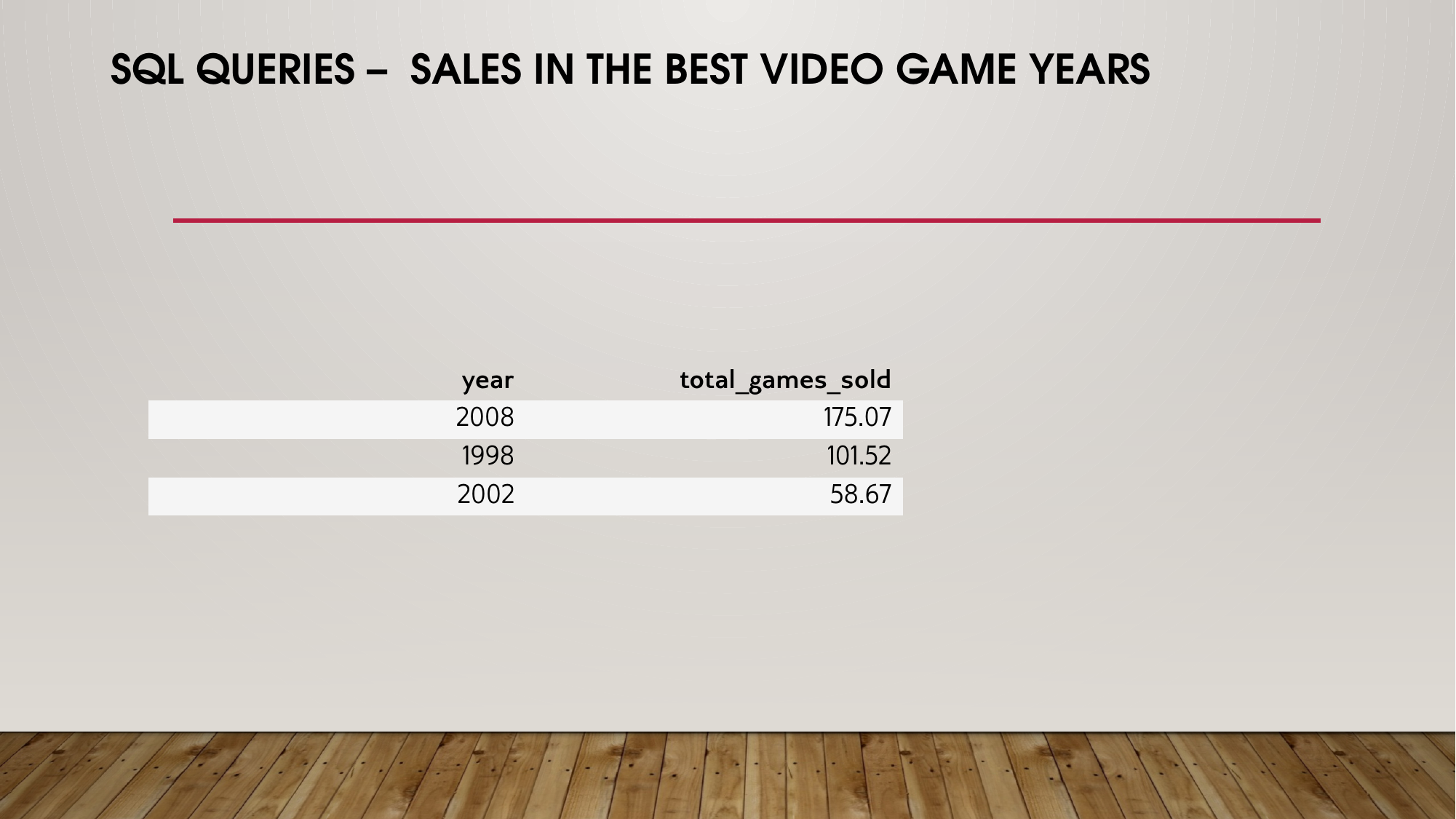

# SQL Queries –  Sales in the best video game years
| year | total\_games\_sold |
| --- | --- |
| 2008 | 175.07 |
| 1998 | 101.52 |
| 2002 | 58.67 |